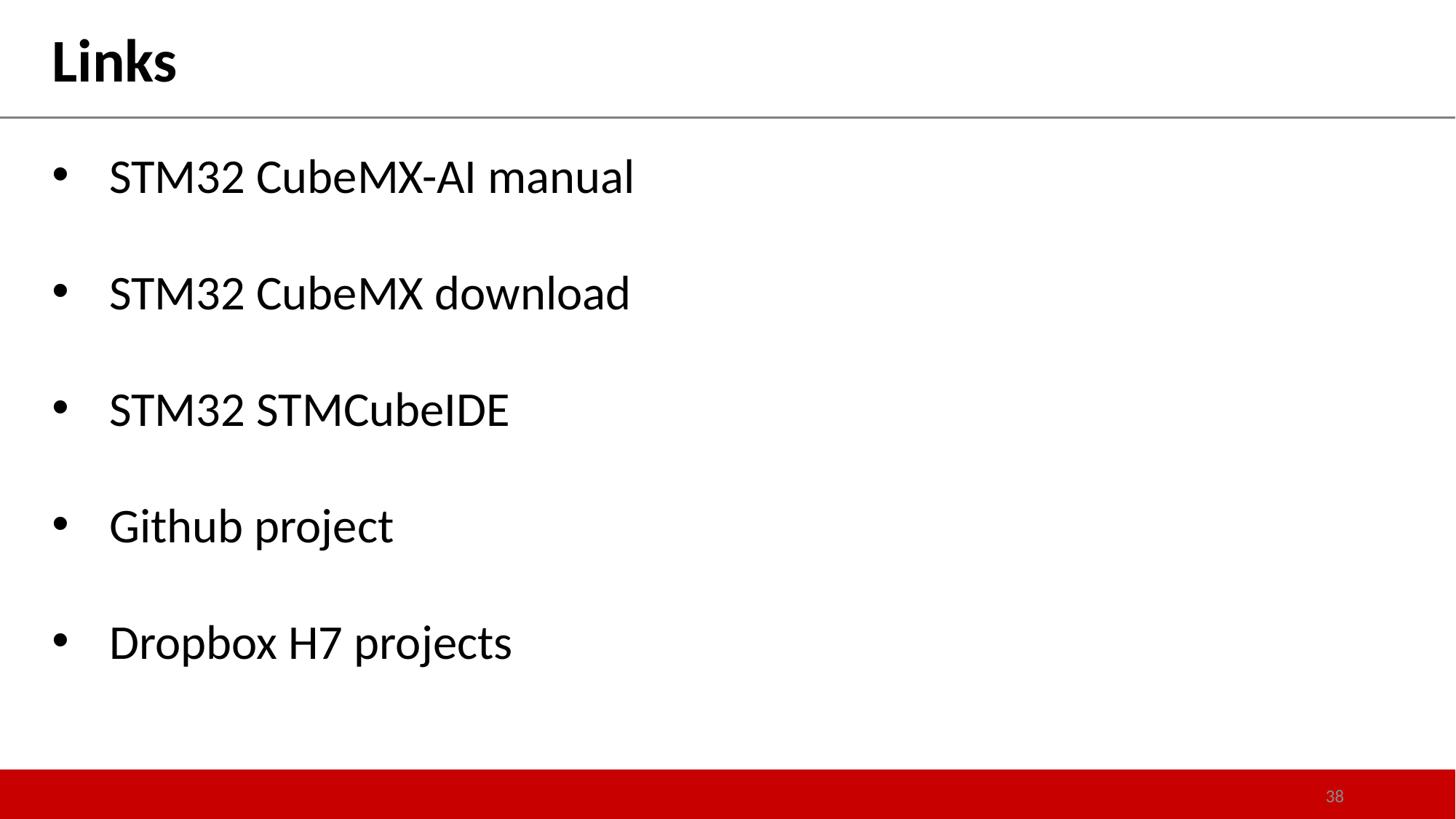

Links

STM32 CubeMX-AI manual

STM32 CubeMX download

STM32 STMCubeIDE

Github project

Dropbox H7 projects
38